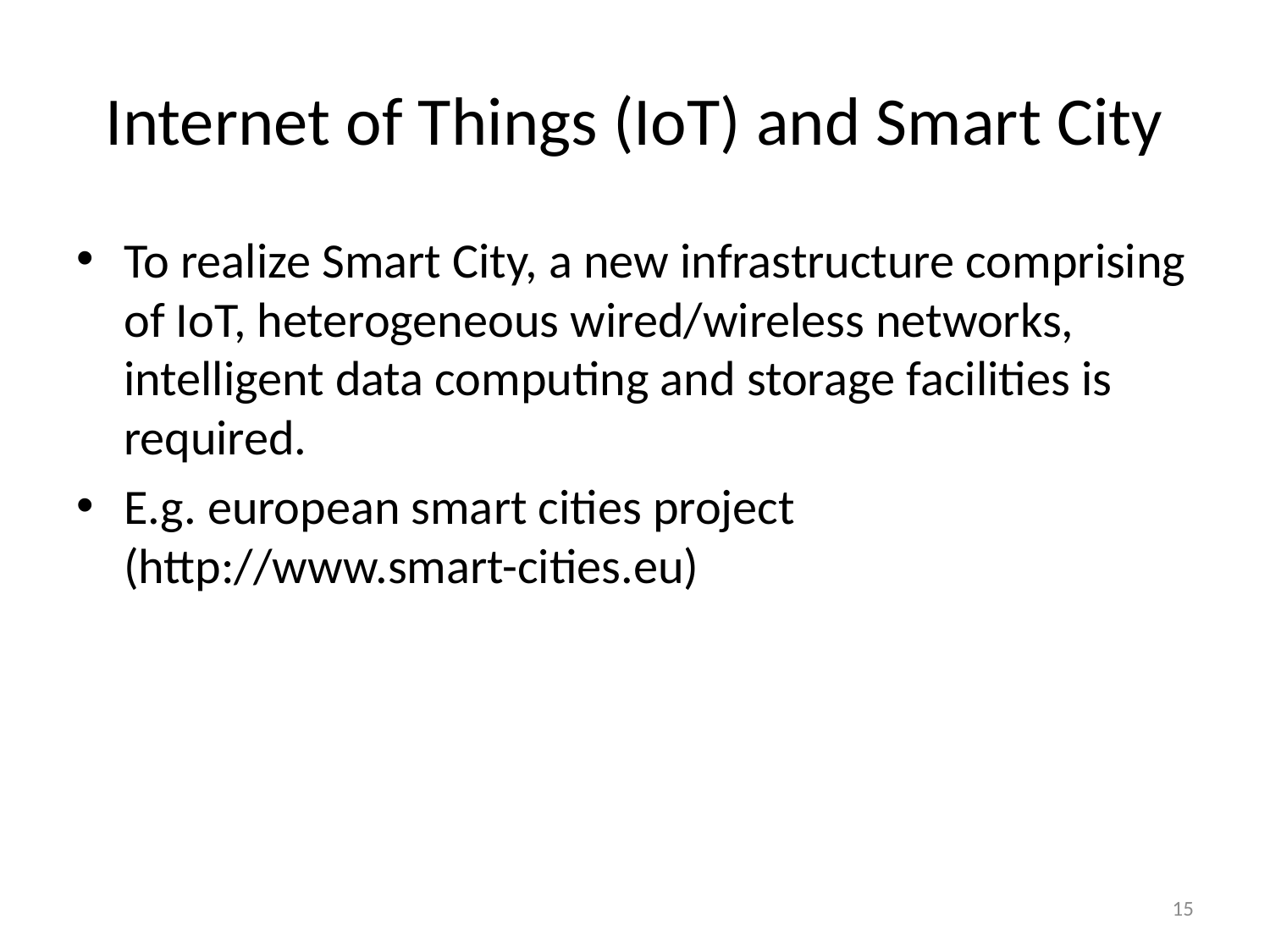

# Internet of Things (IoT) and Smart City
To realize Smart City, a new infrastructure comprising of IoT, heterogeneous wired/wireless networks, intelligent data computing and storage facilities is required.
E.g. european smart cities project (http://www.smart-cities.eu)
15